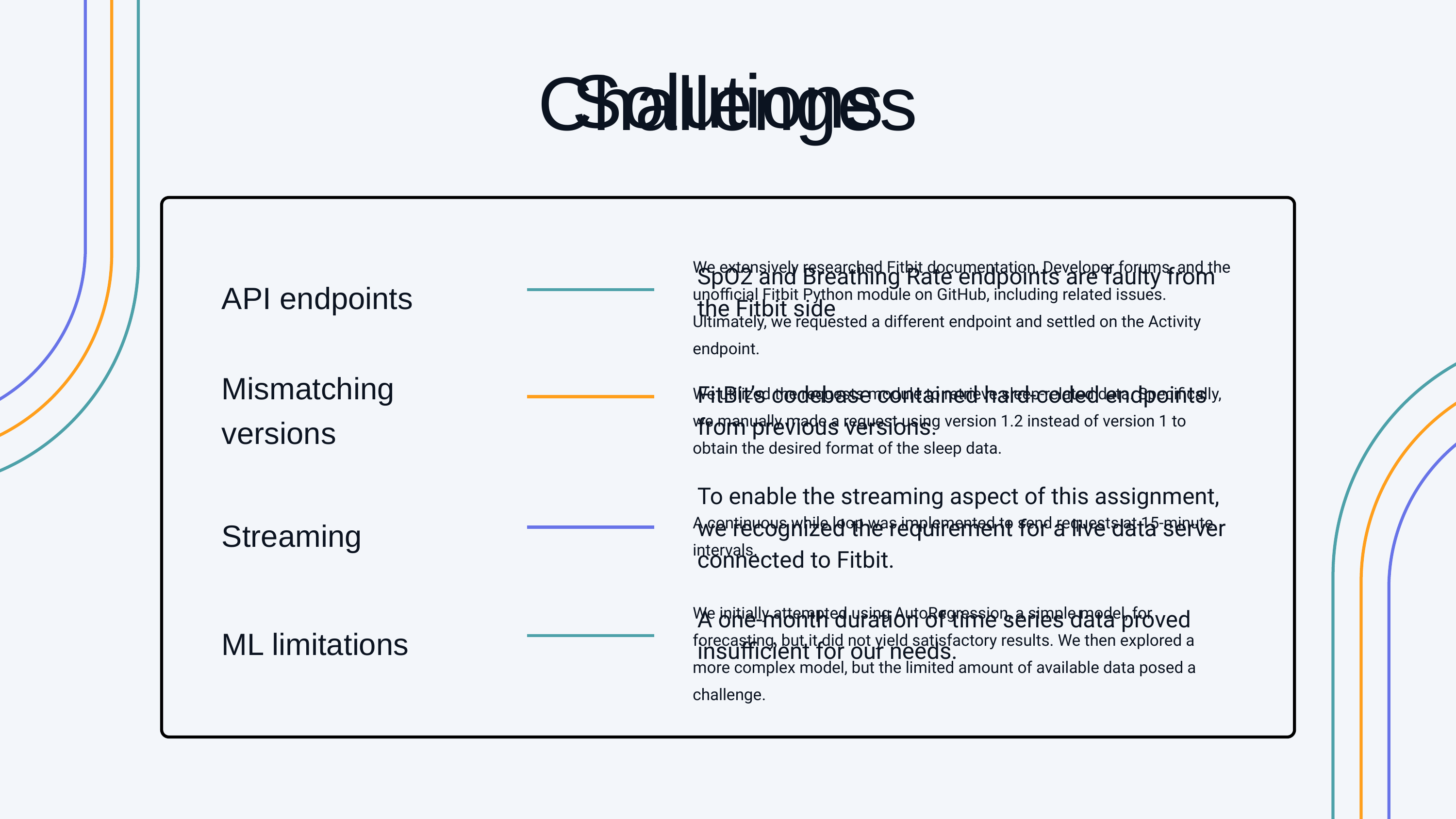

Solutions
Challenges

We extensively researched Fitbit documentation, Developer forums, and the unofficial Fitbit Python module on GitHub, including related issues. Ultimately, we requested a different endpoint and settled on the Activity endpoint.
SpO2 and Breathing Rate endpoints are faulty from the Fitbit side
API endpoints

Mismatching
versions
FitBit’s codebase contained hard-coded endpoints from previous versions.
We utilized the requests module to retrieve sleep-related data. Specifically, we manually made a request using version 1.2 instead of version 1 to obtain the desired format of the sleep data.
To enable the streaming aspect of this assignment, we recognized the requirement for a live data server connected to Fitbit.
A continuous while loop was implemented to send requests at 15-minute intervals.
Streaming
We initially attempted using AutoRegression, a simple model, for forecasting, but it did not yield satisfactory results. We then explored a more complex model, but the limited amount of available data posed a challenge.
A one-month duration of time series data proved insufficient for our needs.
ML limitations